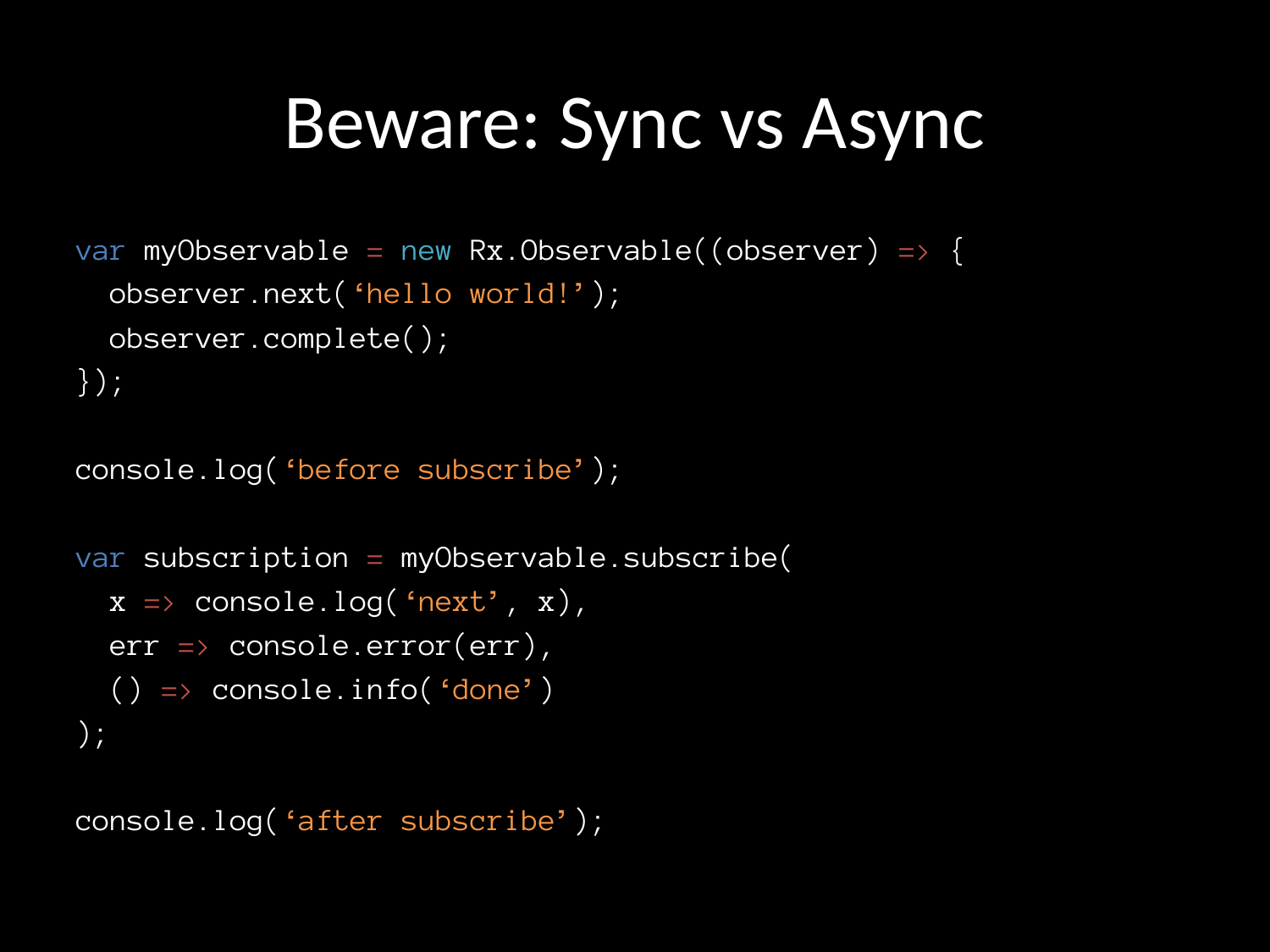

# Beware: Sync vs Async
var myObservable = new Rx.Observable((observer) => {
  observer.next(‘hello world!’);
  observer.complete();
});

console.log(‘before subscribe’);

var subscription = myObservable.subscribe(
  x => console.log(‘next’, x),
  err => console.error(err),
  () => console.info(‘done’)
);

console.log(‘after subscribe’);